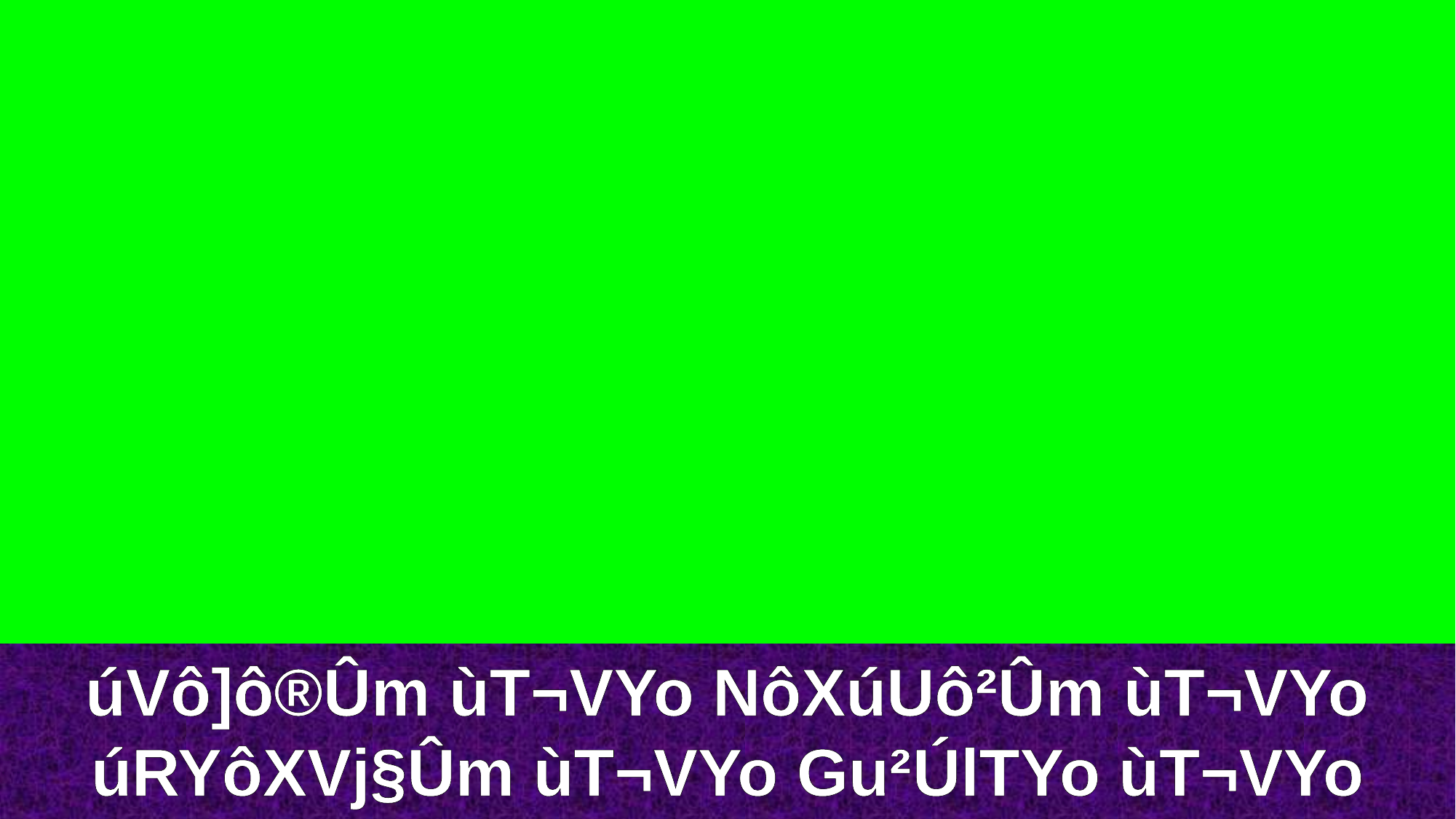

úVô]ô®Ûm ùT¬VYo NôXúUô²Ûm ùT¬VYo úRYôXVj§Ûm ùT¬VYo Gu²­ÚlTYo ùT¬VYo